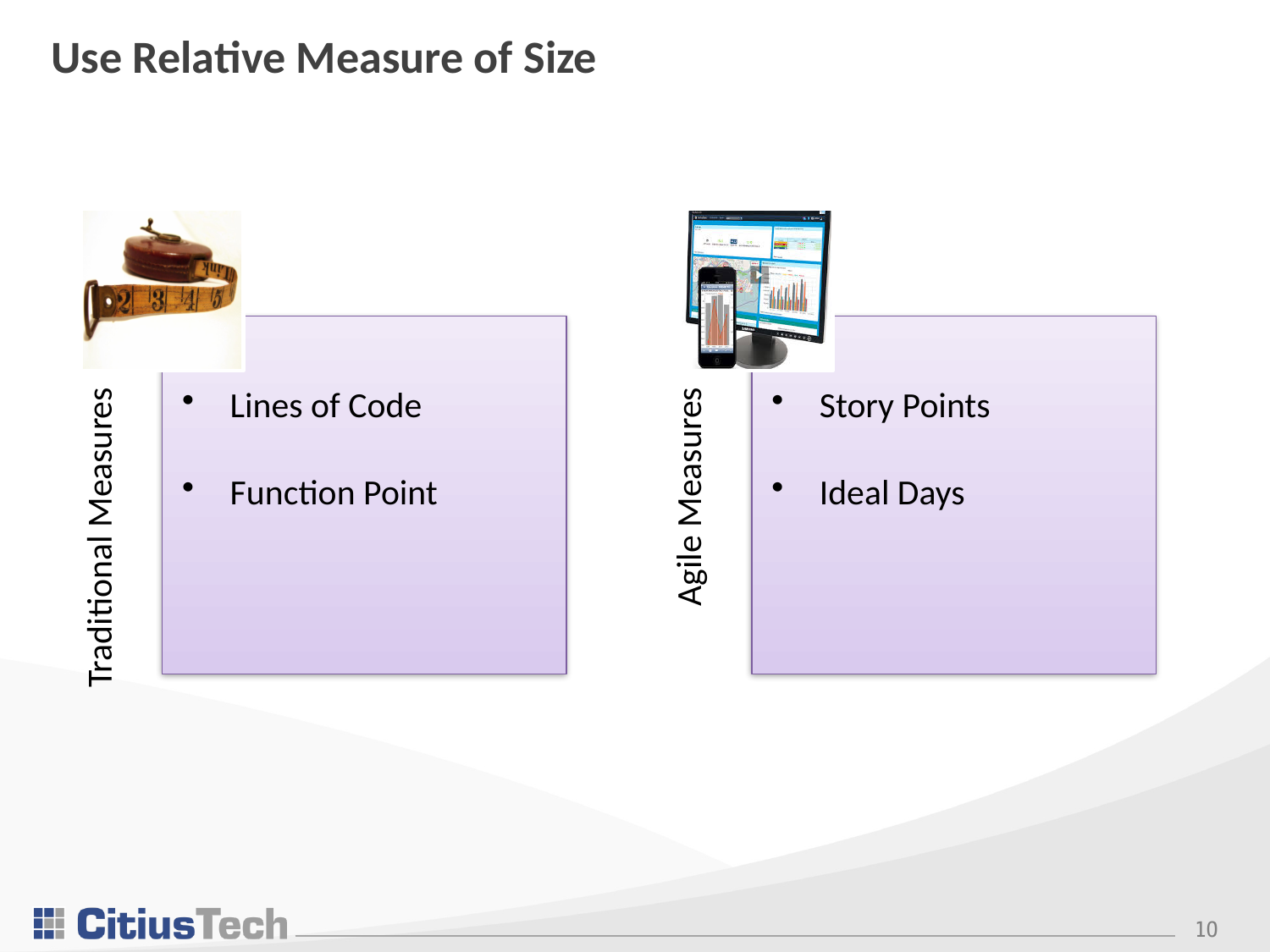

# Use Relative Measure of Size

Lines of Code

Function Point
Story Points

Ideal Days
Traditional Measures
Agile Measures